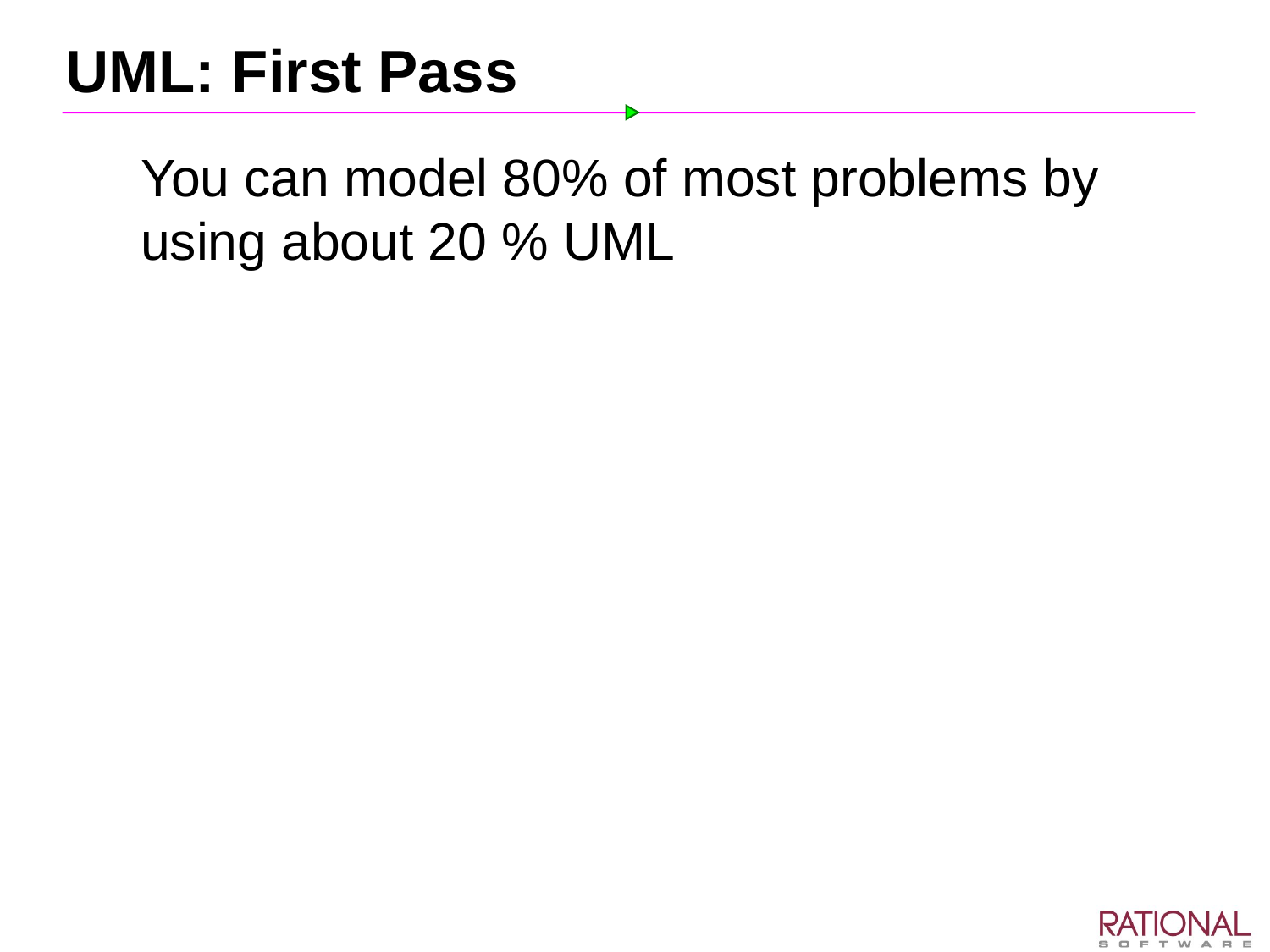

# UML: First Pass
You can model 80% of most problems by using about 20 % UML